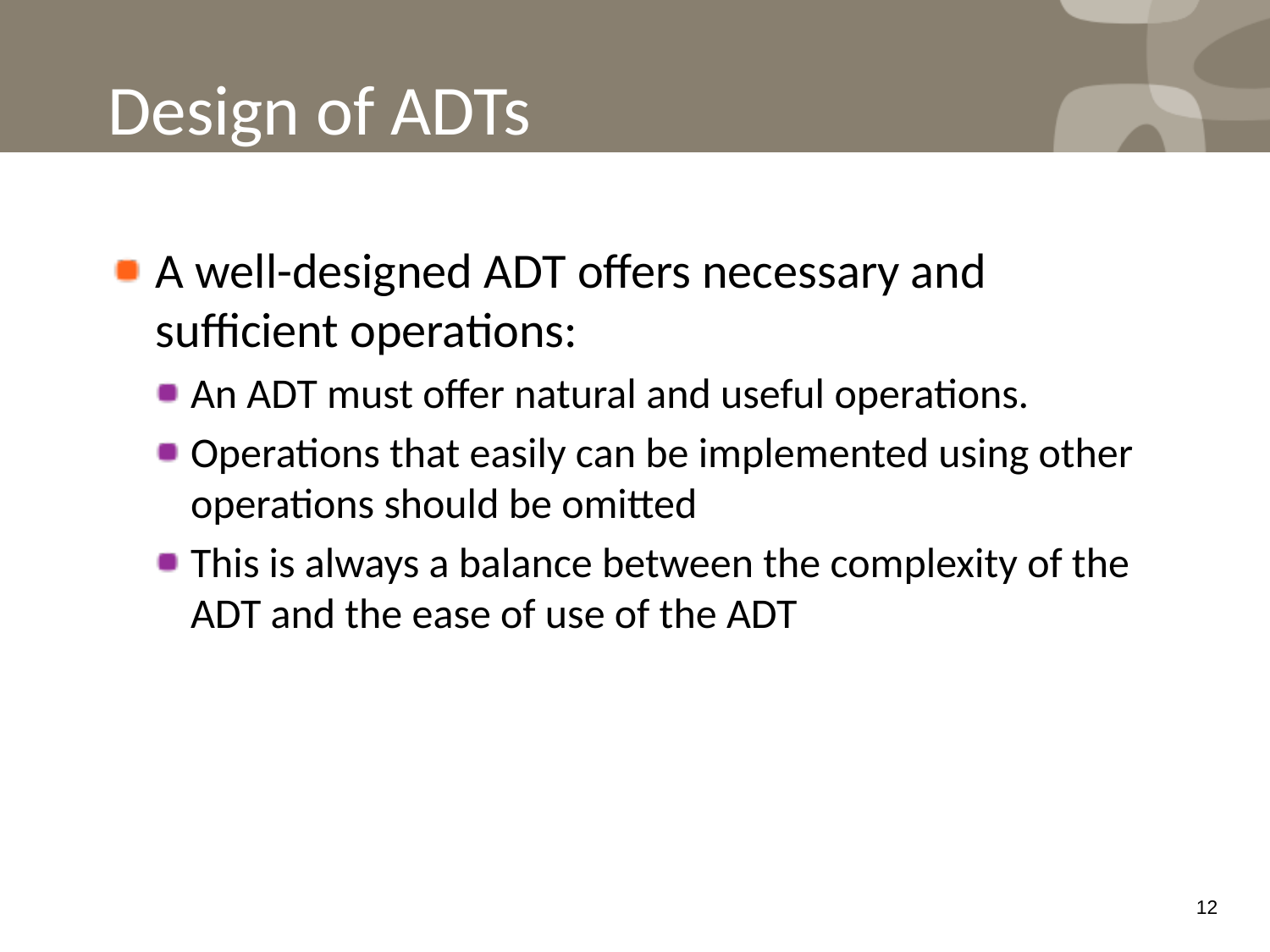

# Design of ADTs
A well-designed ADT offers necessary and sufficient operations:
An ADT must offer natural and useful operations.
Operations that easily can be implemented using other operations should be omitted
This is always a balance between the complexity of the ADT and the ease of use of the ADT
12